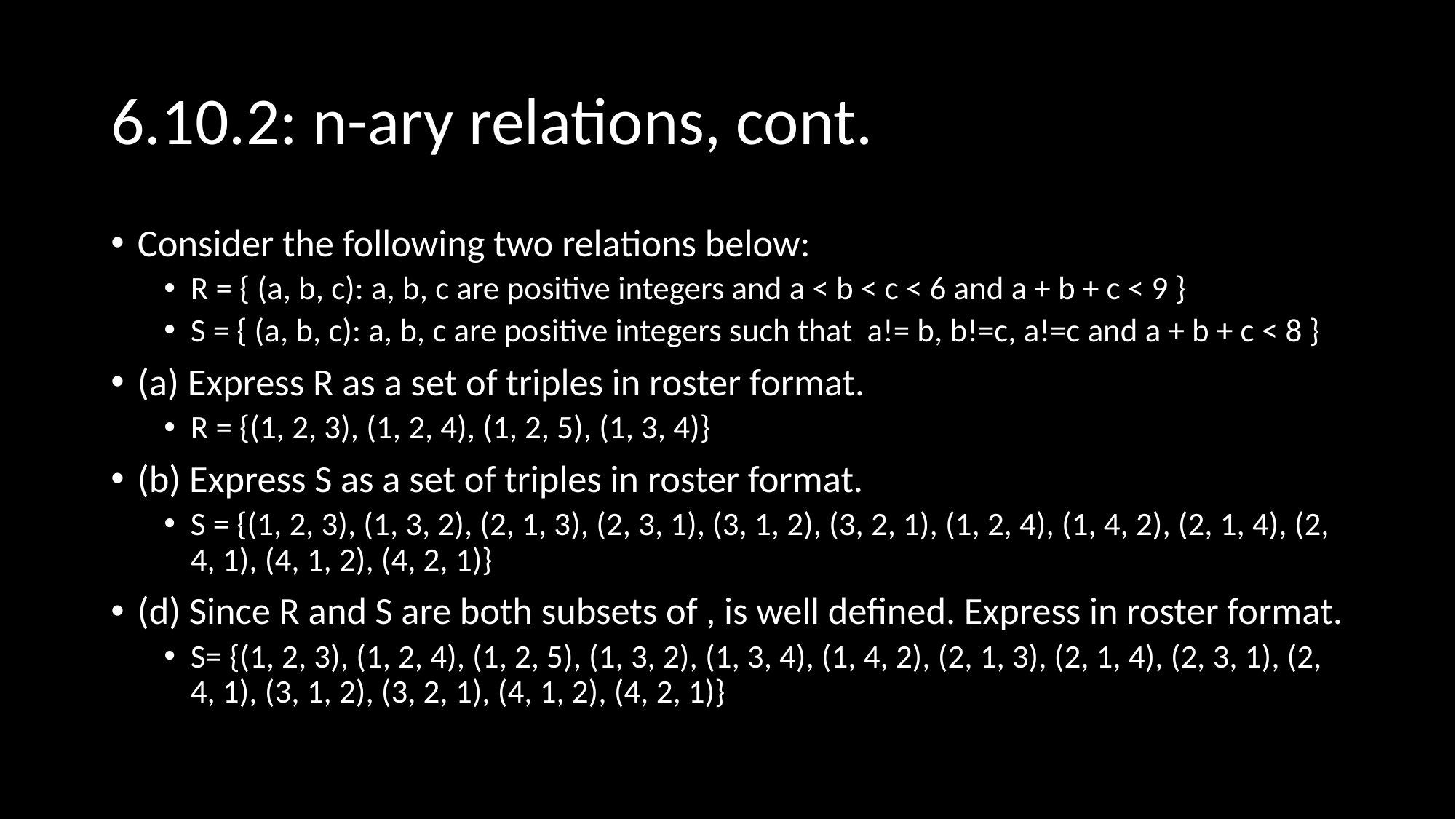

# 6.10.2: n-ary relations, cont.
Consider the following two relations below:
R = { (a, b, c): a, b, c are positive integers and a < b < c < 6 and a + b + c < 9 }
S = { (a, b, c): a, b, c are positive integers such that  a!= b, b!=c, a!=c and a + b + c < 8 }
(a) Express R as a set of triples in roster format.
R = {(1, 2, 3), (1, 2, 4), (1, 2, 5), (1, 3, 4)}
(b) Express S as a set of triples in roster format.
S = {(1, 2, 3), (1, 3, 2), (2, 1, 3), (2, 3, 1), (3, 1, 2), (3, 2, 1), (1, 2, 4), (1, 4, 2), (2, 1, 4), (2, 4, 1), (4, 1, 2), (4, 2, 1)}
(d) Since R and S are both subsets of , is well defined. Express in roster format.
S= {(1, 2, 3), (1, 2, 4), (1, 2, 5), (1, 3, 2), (1, 3, 4), (1, 4, 2), (2, 1, 3), (2, 1, 4), (2, 3, 1), (2, 4, 1), (3, 1, 2), (3, 2, 1), (4, 1, 2), (4, 2, 1)}